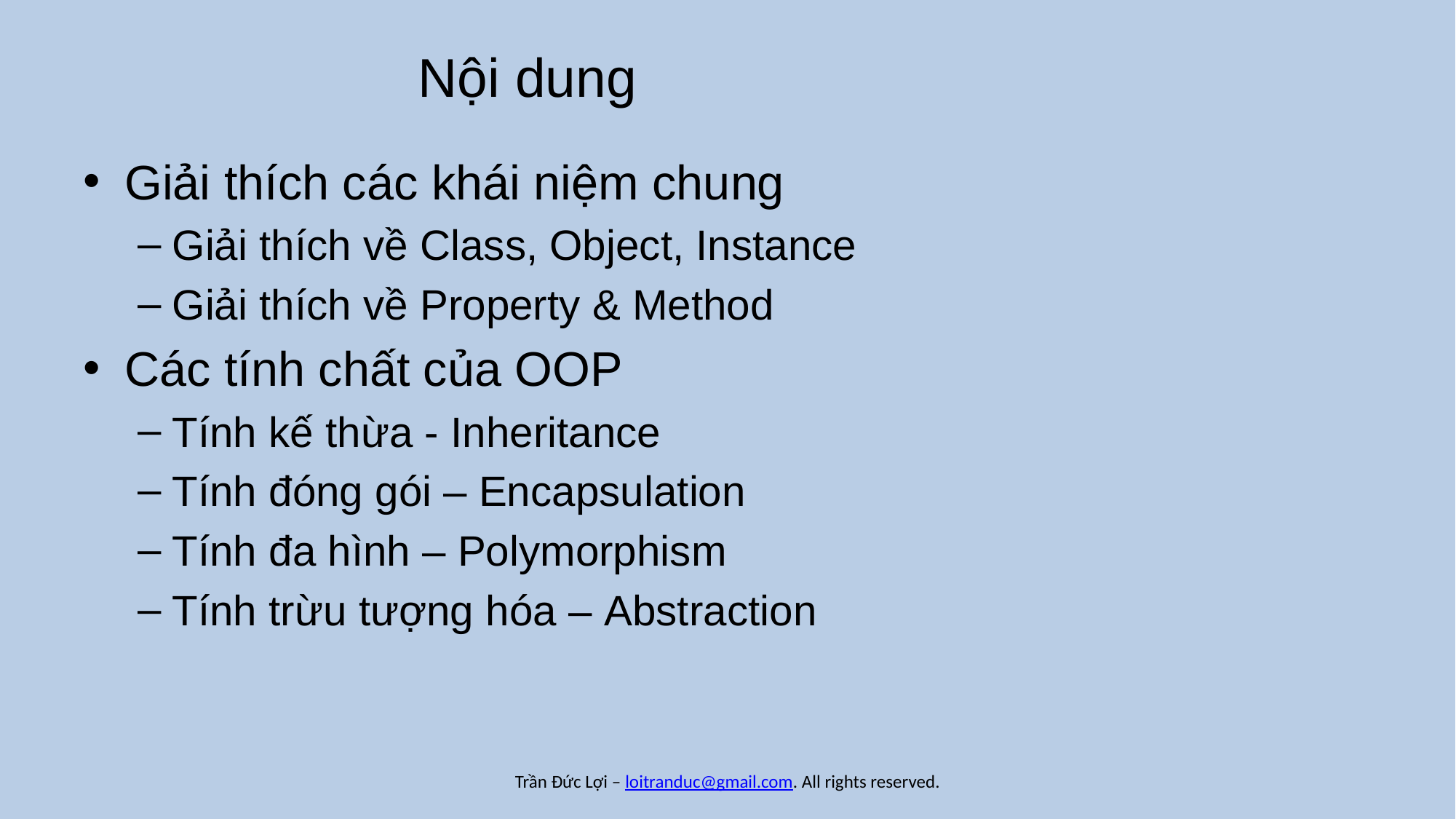

# Nội dung
Giải thích các khái niệm chung
Giải thích về Class, Object, Instance
Giải thích về Property & Method
Các tính chất của OOP
Tính kế thừa - Inheritance
Tính đóng gói – Encapsulation
Tính đa hình – Polymorphism
Tính trừu tượng hóa – Abstraction

Trần Đức Lợi – loitranduc@gmail.com. All rights reserved.